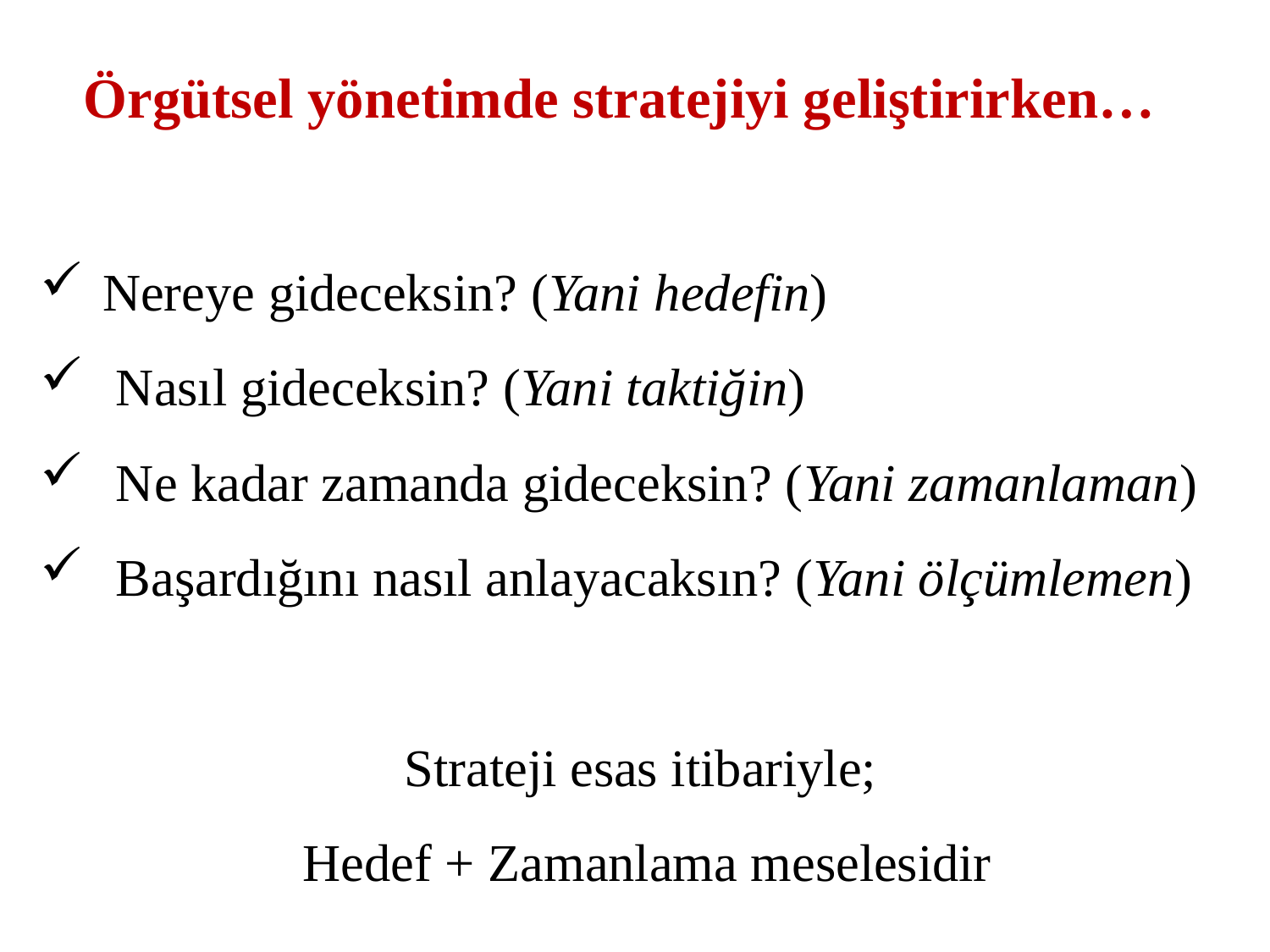

# Örgütsel yönetimde stratejiyi geliştirirken…
Nereye gideceksin? (Yani hedefin)
 Nasıl gideceksin? (Yani taktiğin)
 Ne kadar zamanda gideceksin? (Yani zamanlaman)
 Başardığını nasıl anlayacaksın? (Yani ölçümlemen)

Strateji esas itibariyle;
Hedef + Zamanlama meselesidir